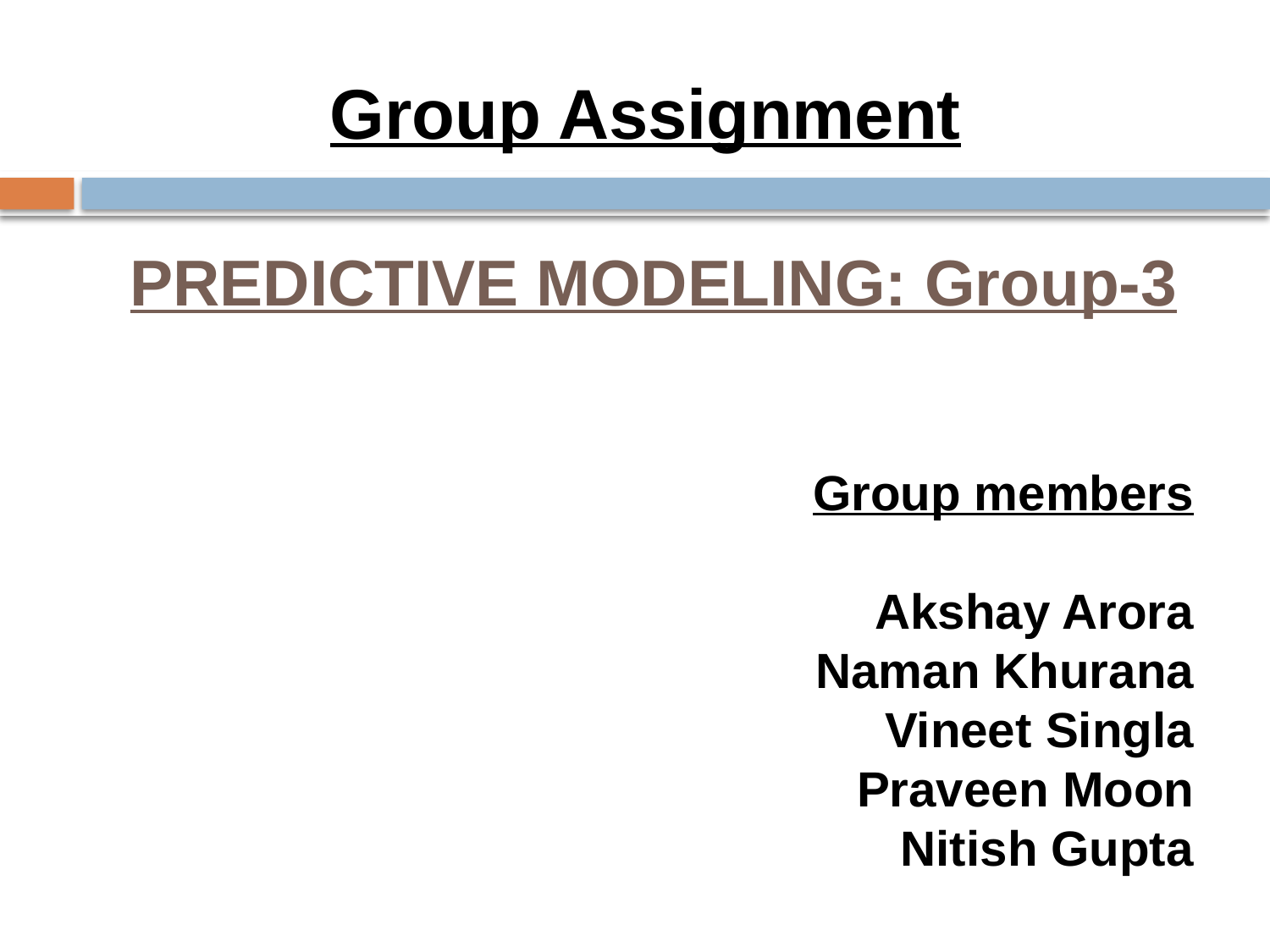

Group Assignment
# PREDICTIVE MODELING: Group-3
Group members

Akshay Arora
Naman Khurana
Vineet Singla
Praveen Moon
Nitish Gupta